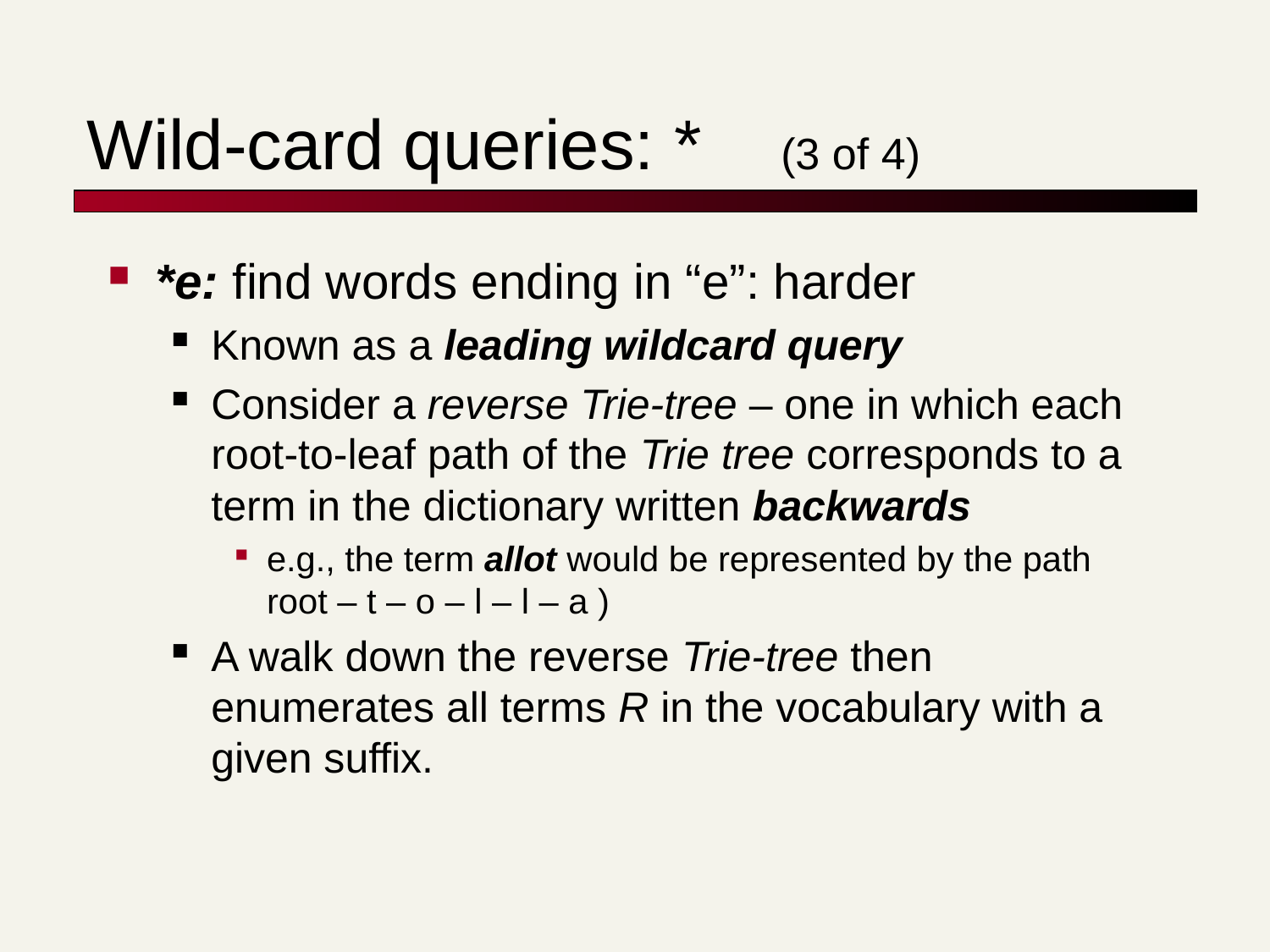

# Wild-card queries: *    (3 of 4)
*e: find words ending in “e”: harder
Known as a leading wildcard query
Consider a reverse Trie-tree – one in which each root-to-leaf path of the Trie tree corresponds to a term in the dictionary written backwards
e.g., the term allot would be represented by the path root – t – o – l – l – a )
A walk down the reverse Trie-tree then enumerates all terms R in the vocabulary with a given suffix.